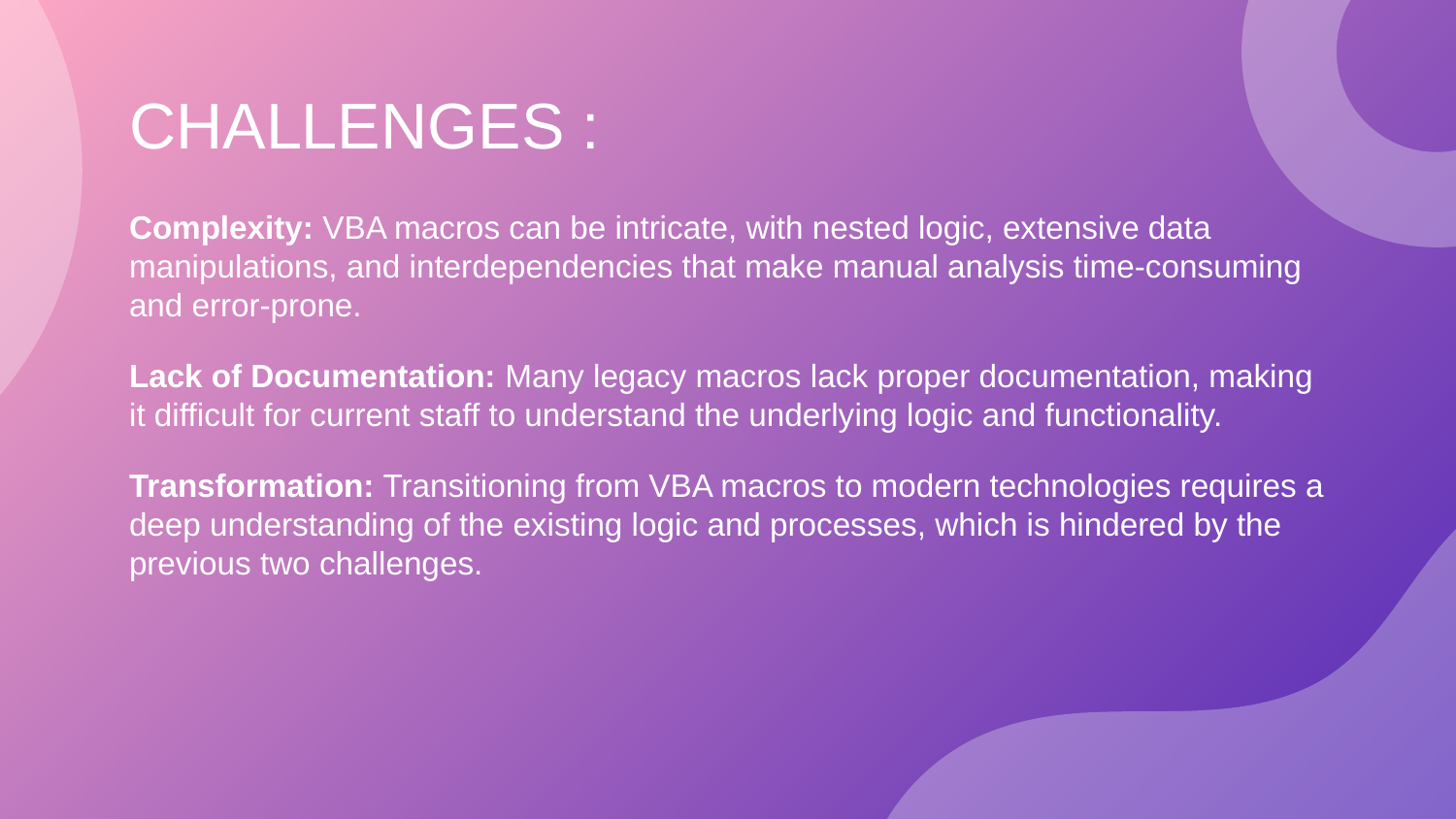

# CHALLENGES :
Complexity: VBA macros can be intricate, with nested logic, extensive data manipulations, and interdependencies that make manual analysis time-consuming and error-prone.
Lack of Documentation: Many legacy macros lack proper documentation, making it difficult for current staff to understand the underlying logic and functionality.
Transformation: Transitioning from VBA macros to modern technologies requires a deep understanding of the existing logic and processes, which is hindered by the previous two challenges.